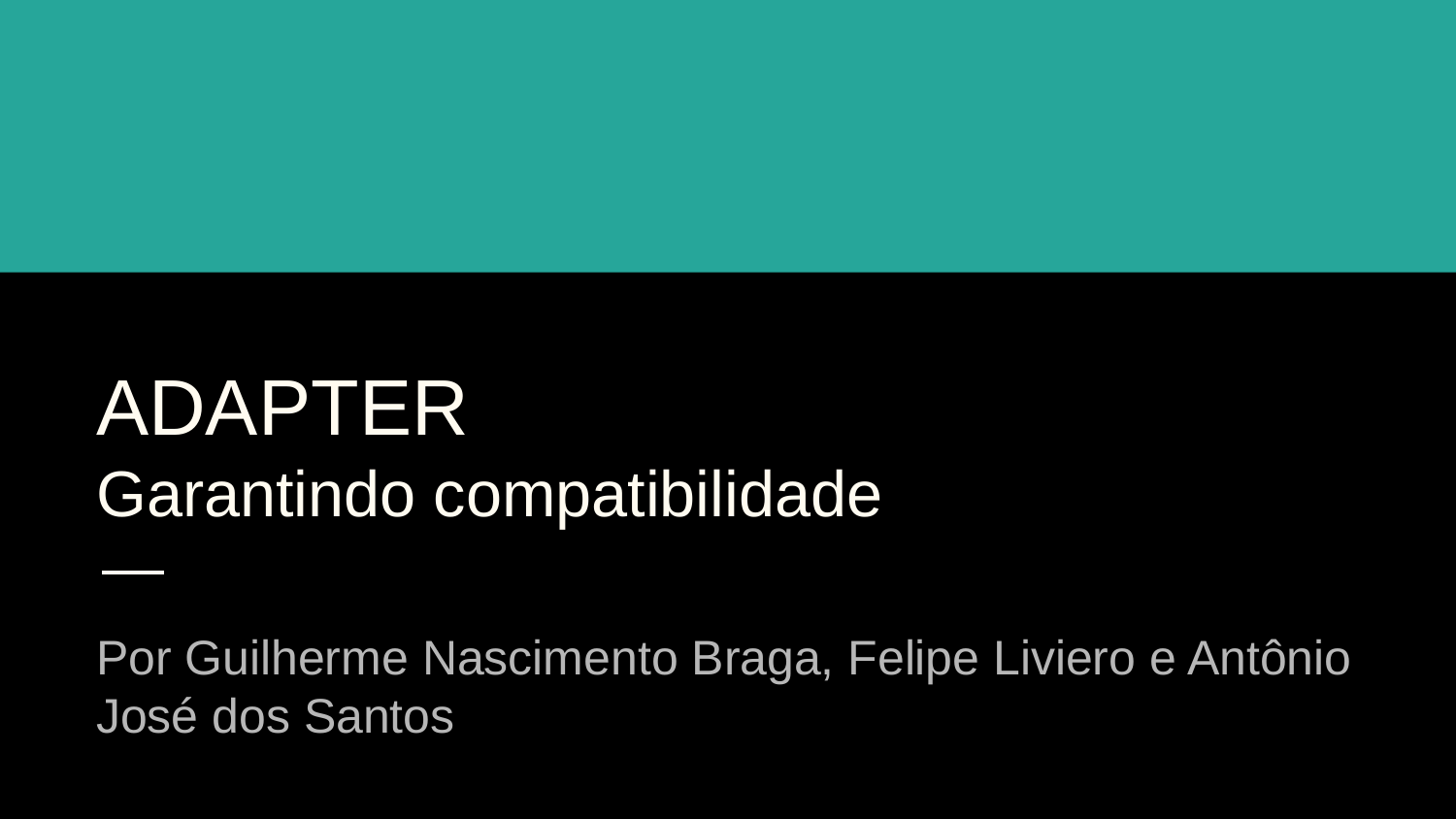

# ADAPTER
Garantindo compatibilidade
Por Guilherme Nascimento Braga, Felipe Liviero e Antônio José dos Santos